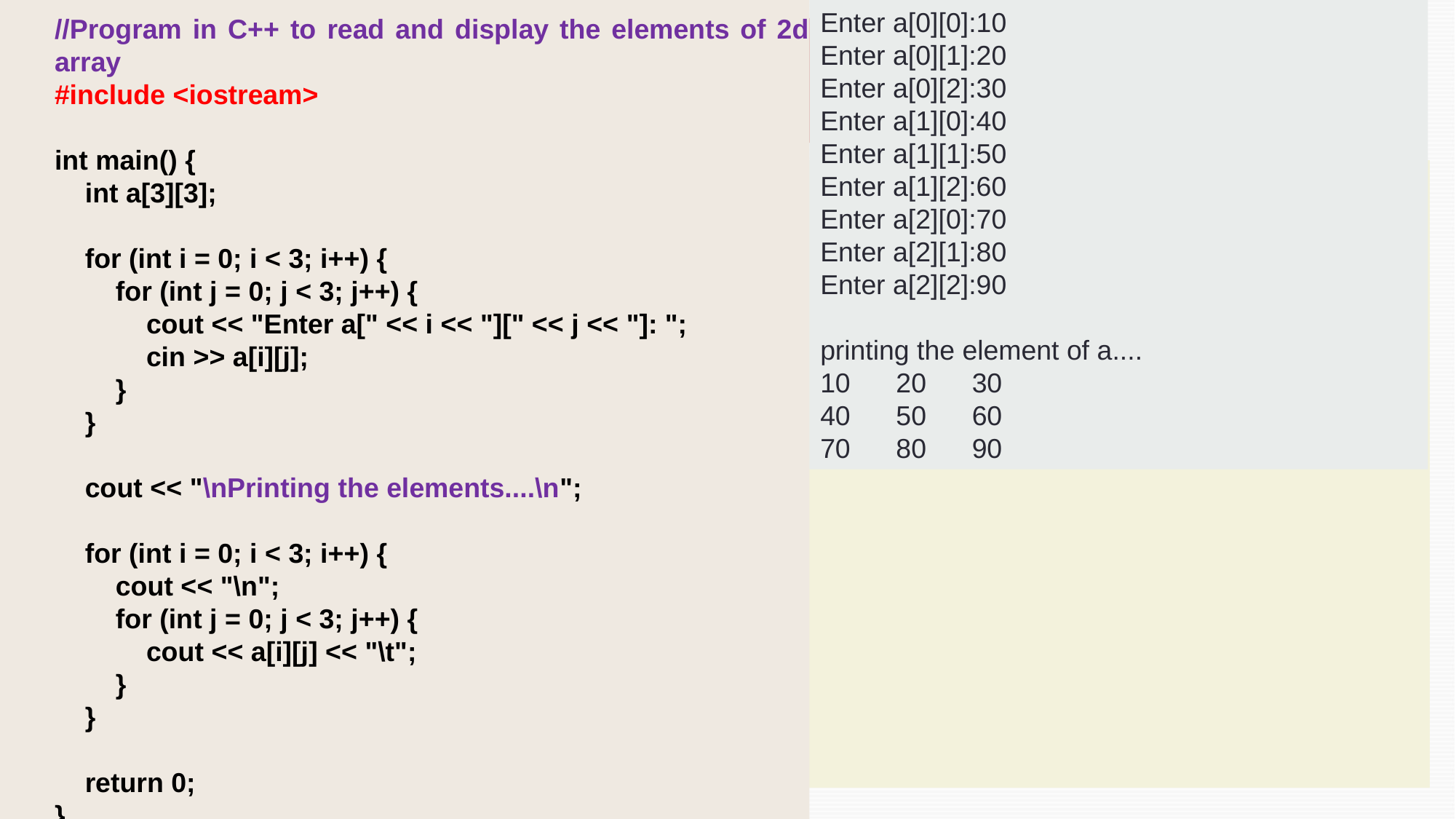

Enter a[0][0]:10
Enter a[0][1]:20
Enter a[0][2]:30
Enter a[1][0]:40
Enter a[1][1]:50
Enter a[1][2]:60
Enter a[2][0]:70
Enter a[2][1]:80
Enter a[2][2]:90

printing the element of a....
10      20      30
40      50      60
70      80      90
//Program in C++ to read and display the elements of 2d array
#include <iostream>

int main() {
    int a[3][3];

    for (int i = 0; i < 3; i++) {
        for (int j = 0; j < 3; j++) {
            cout << "Enter a[" << i << "][" << j << "]: ";
            cin >> a[i][j];
        }
    }

    cout << "\nPrinting the elements....\n";

    for (int i = 0; i < 3; i++) {
        cout << "\n";
        for (int j = 0; j < 3; j++) {
            cout << a[i][j] << "\t";
        }
    }

    return 0;
}